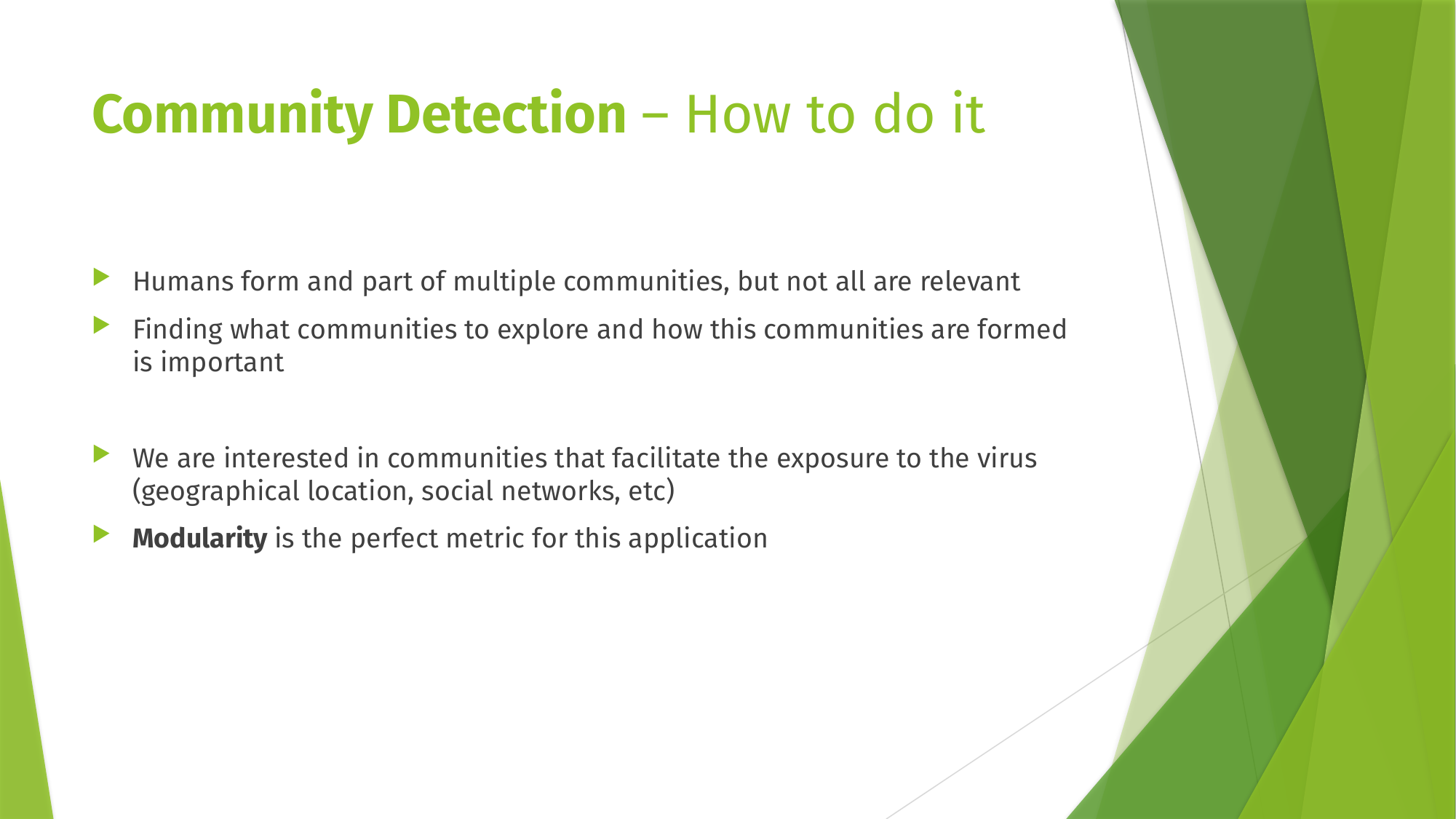

# Community Detection – How to do it
Humans form and part of multiple communities, but not all are relevant
Finding what communities to explore and how this communities are formed is important

We are interested in communities that facilitate the exposure to the virus (geographical location, social networks, etc)
Modularity is the perfect metric for this application